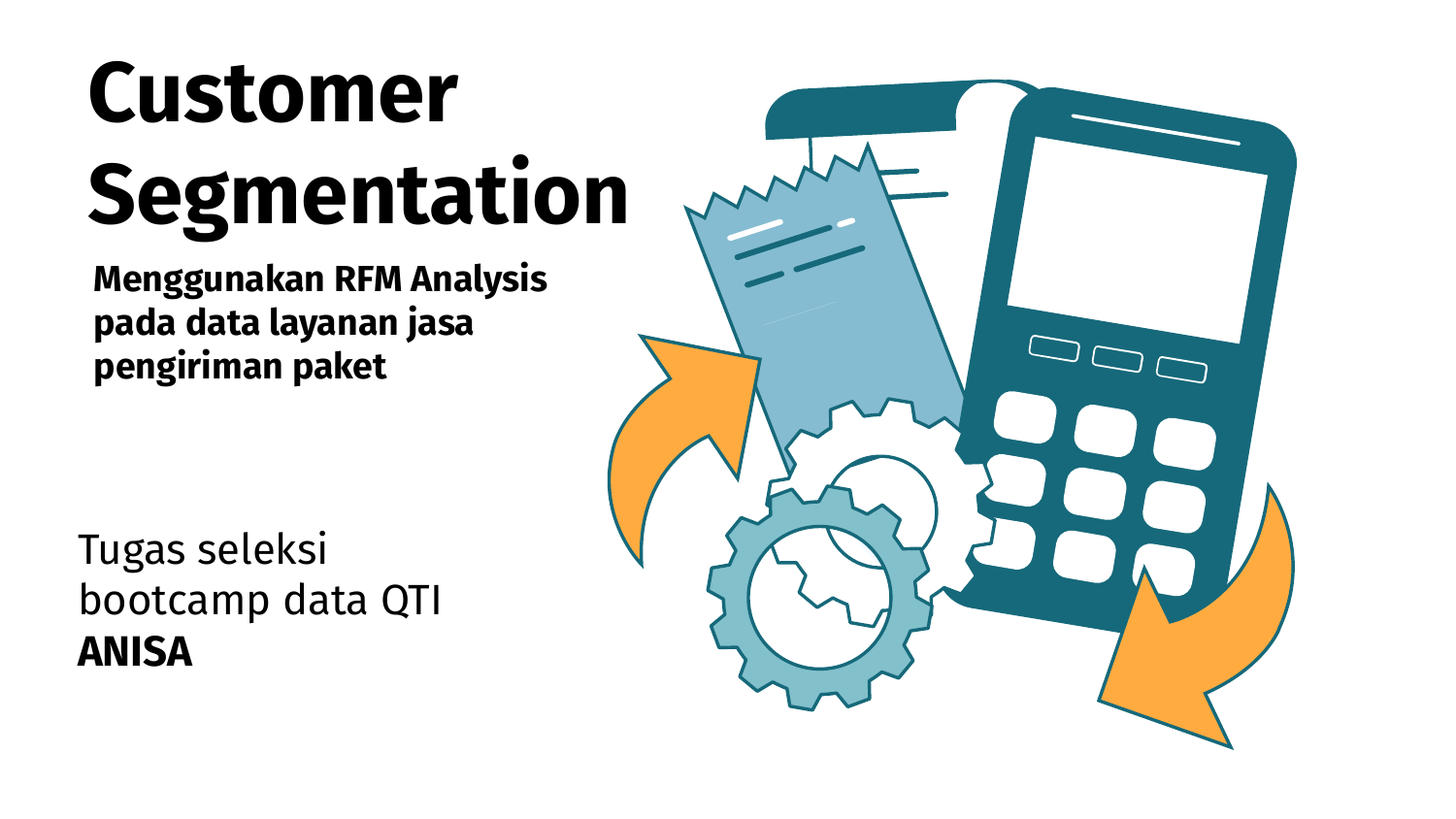

# Customer Segmentation

Menggunakan RFM Analysis pada data layanan jasa pengiriman paket

Tugas seleksi bootcamp data QTI
ANISA